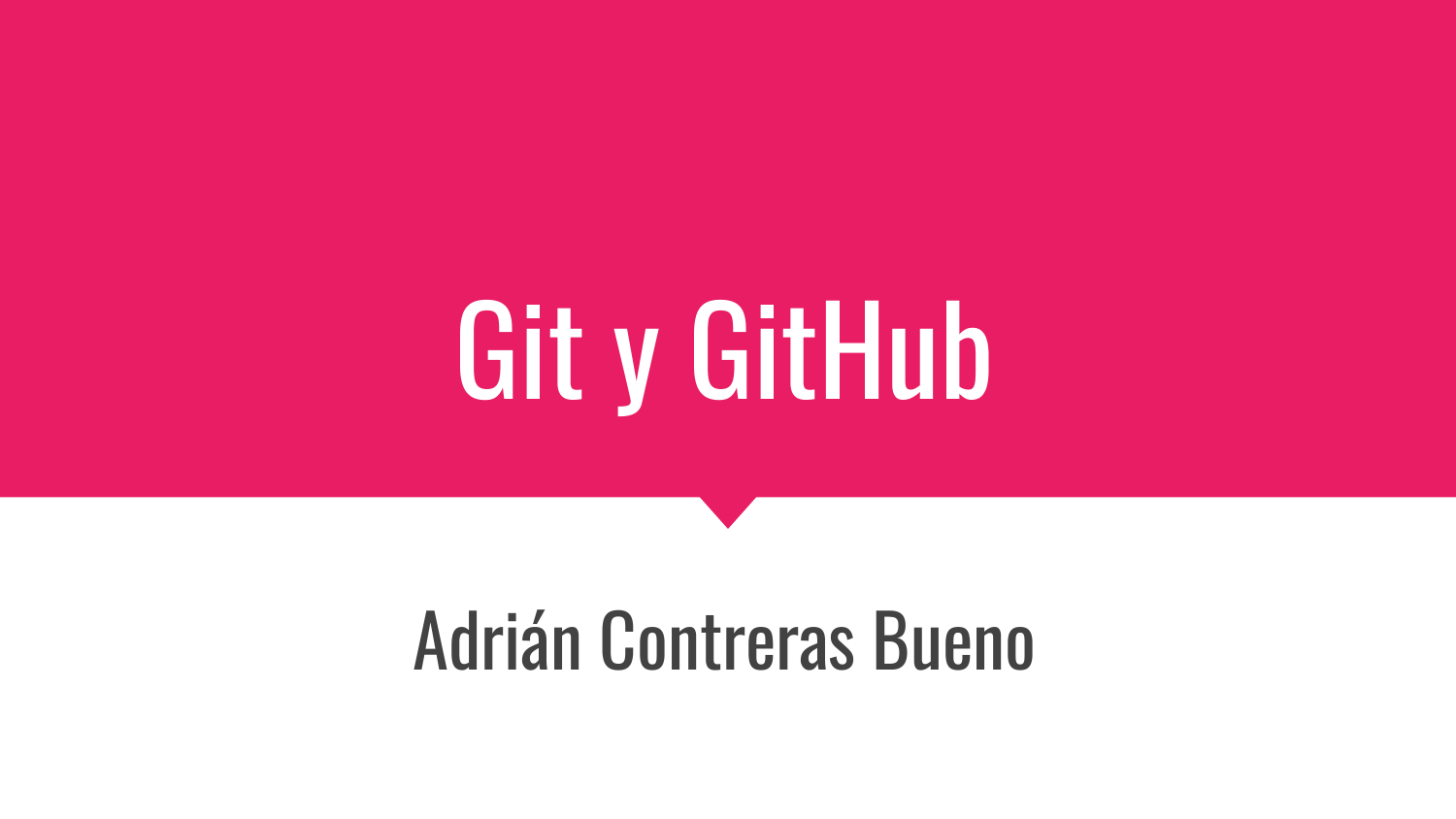

# Git y GitHub
Adrián Contreras Bueno